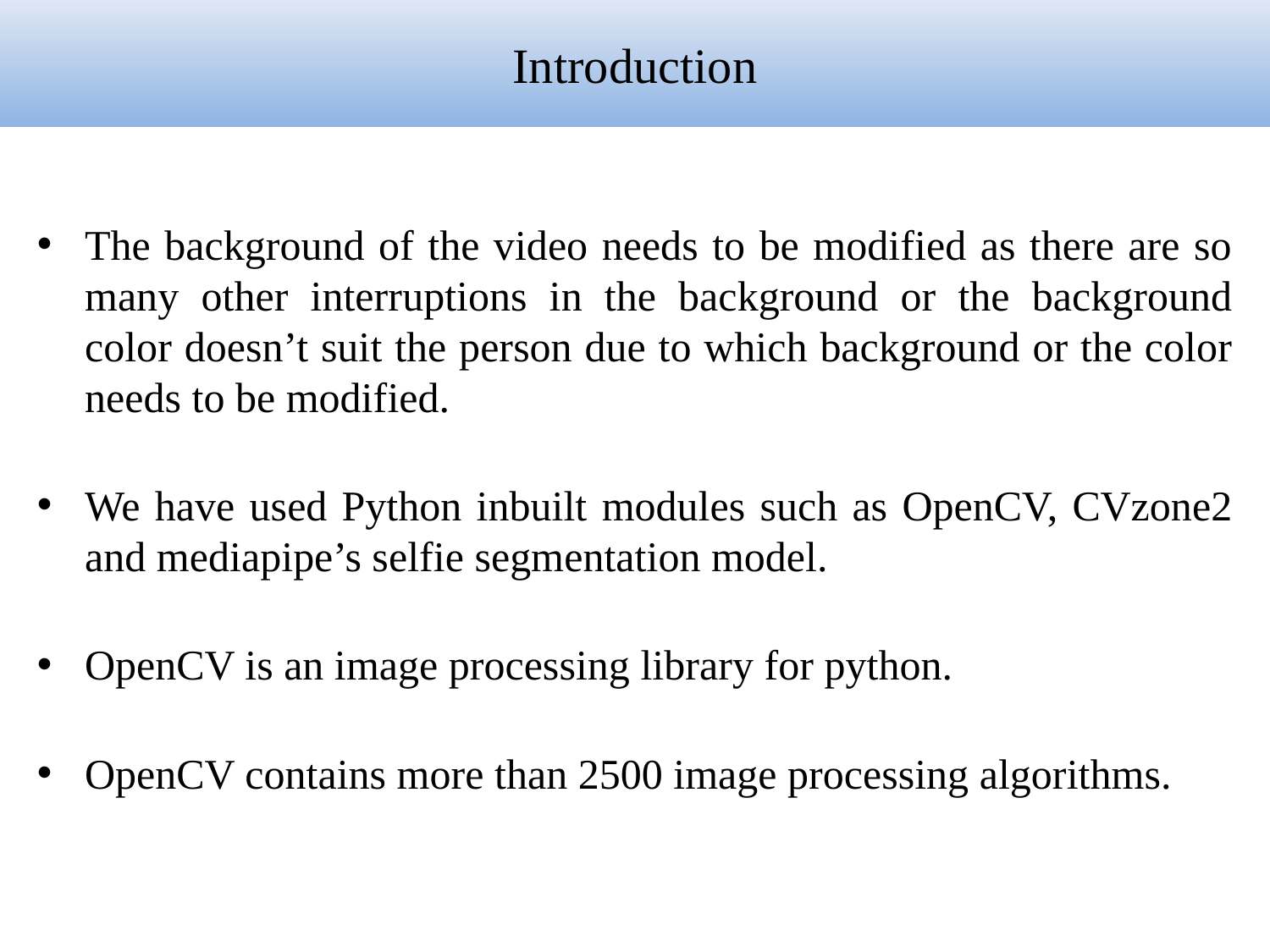

Introduction

The background of the video needs to be modified as there are so many other interruptions in the background or the background color doesn’t suit the person due to which background or the color needs to be modified.

We have used Python inbuilt modules such as OpenCV, CVzone2 and mediapipe’s selfie segmentation model.

OpenCV is an image processing library for python.

OpenCV contains more than 2500 image processing algorithms.